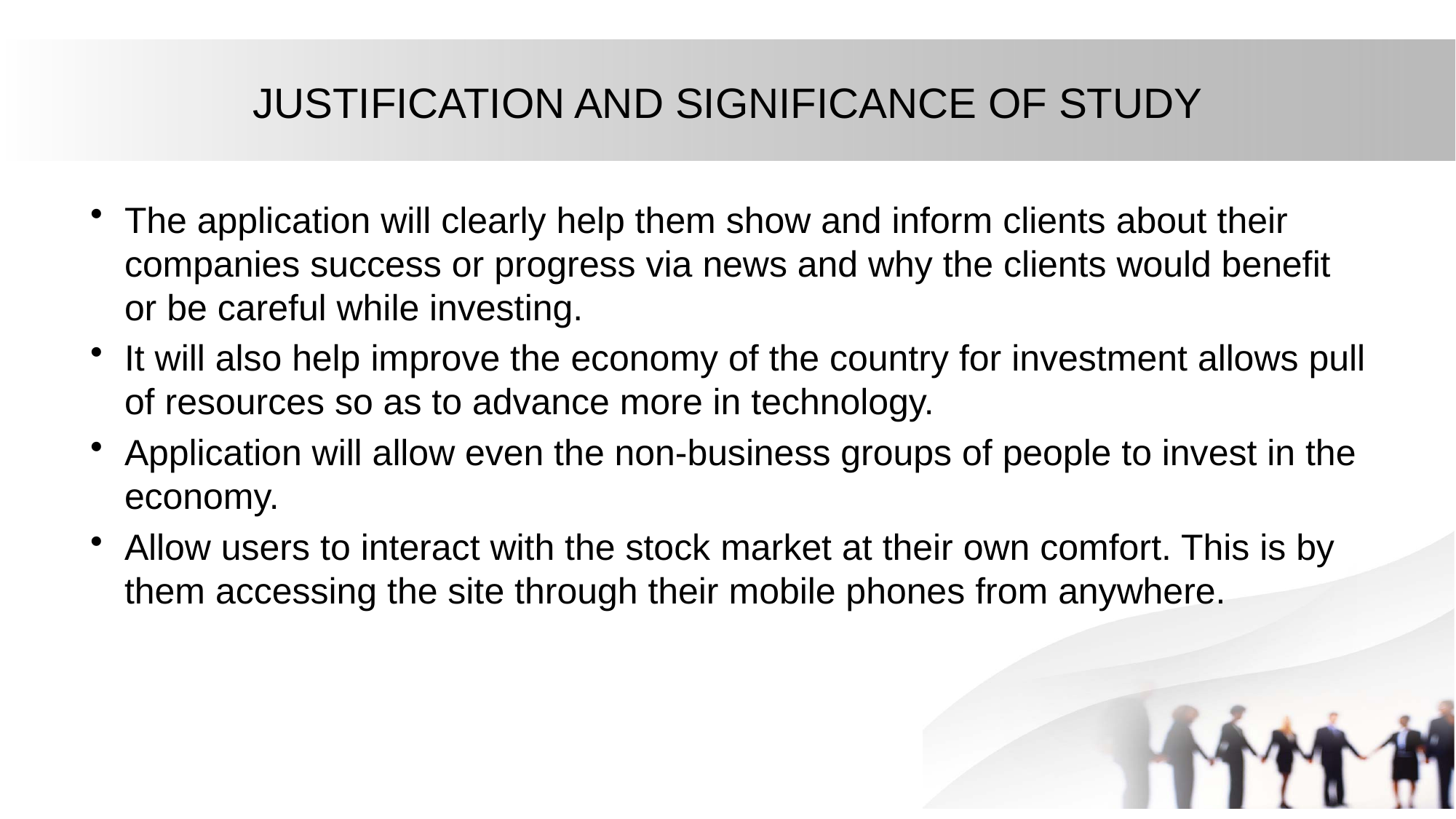

# JUSTIFICATION AND SIGNIFICANCE OF STUDY
The application will clearly help them show and inform clients about their companies success or progress via news and why the clients would benefit or be careful while investing.
It will also help improve the economy of the country for investment allows pull of resources so as to advance more in technology.
Application will allow even the non-business groups of people to invest in the economy.
Allow users to interact with the stock market at their own comfort. This is by them accessing the site through their mobile phones from anywhere.